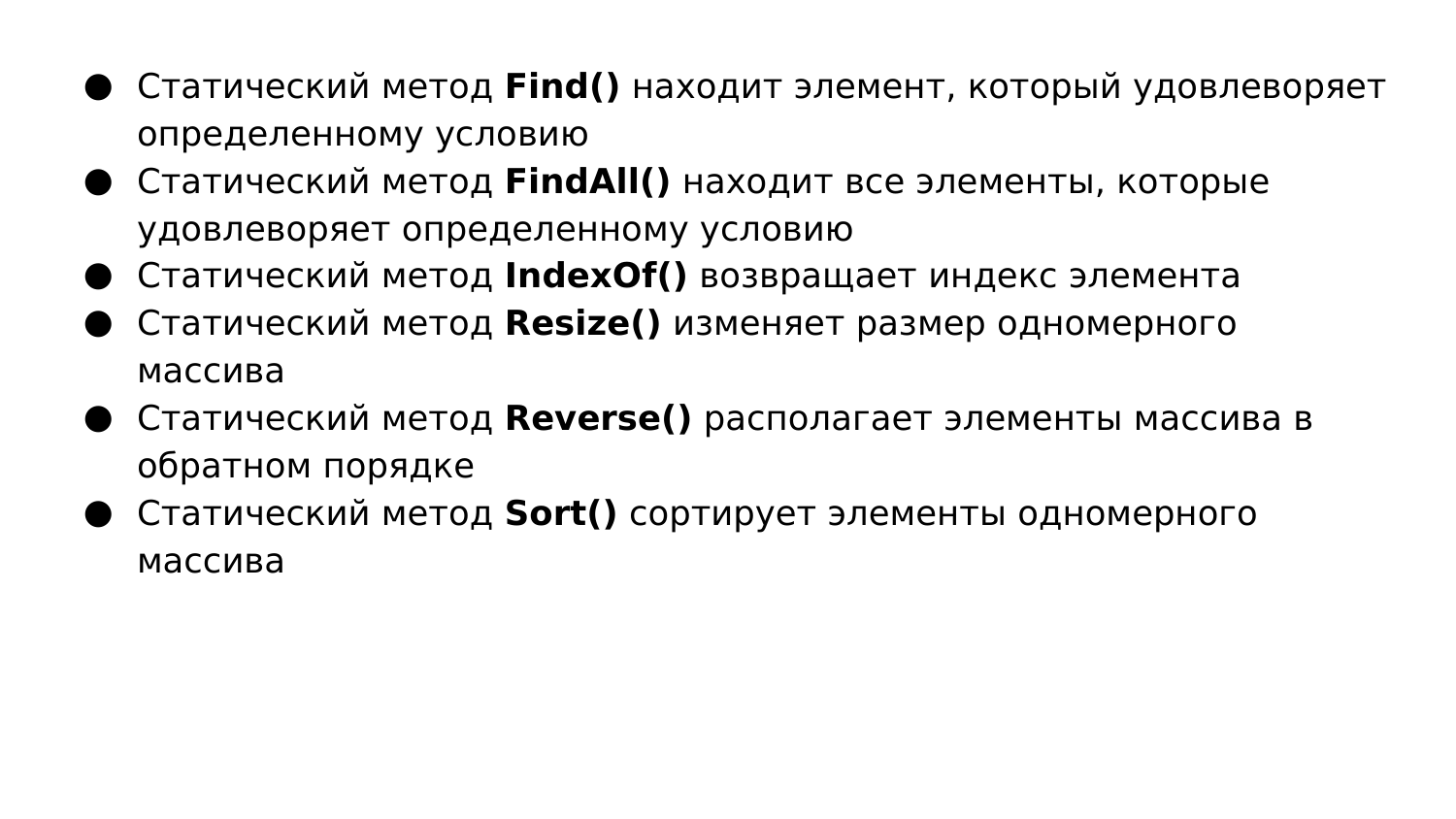

Статический метод Find() находит элемент, который удовлеворяет определенному условию
Статический метод FindAll() находит все элементы, которые удовлеворяет определенному условию
Статический метод IndexOf() возвращает индекс элемента
Статический метод Resize() изменяет размер одномерного массива
Статический метод Reverse() располагает элементы массива в обратном порядке
Статический метод Sort() сортирует элементы одномерного массива